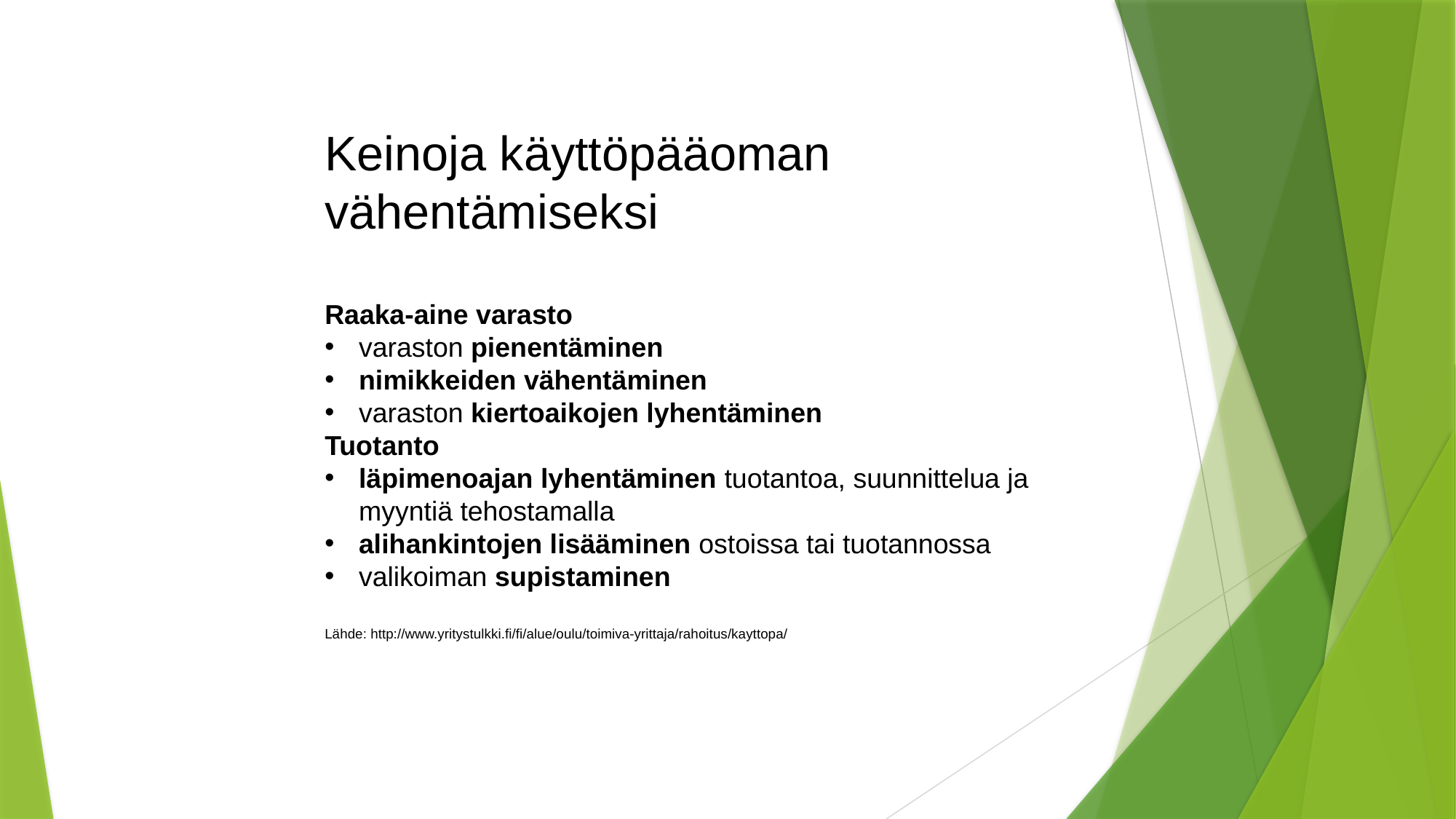

Keinoja käyttöpääoman vähentämiseksi

Raaka-aine varasto
varaston pienentäminen
nimikkeiden vähentäminen
varaston kiertoaikojen lyhentäminen
Tuotanto
läpimenoajan lyhentäminen tuotantoa, suunnittelua ja myyntiä tehostamalla
alihankintojen lisääminen ostoissa tai tuotannossa
valikoiman supistaminen

Lähde: http://www.yritystulkki.fi/fi/alue/oulu/toimiva-yrittaja/rahoitus/kayttopa/